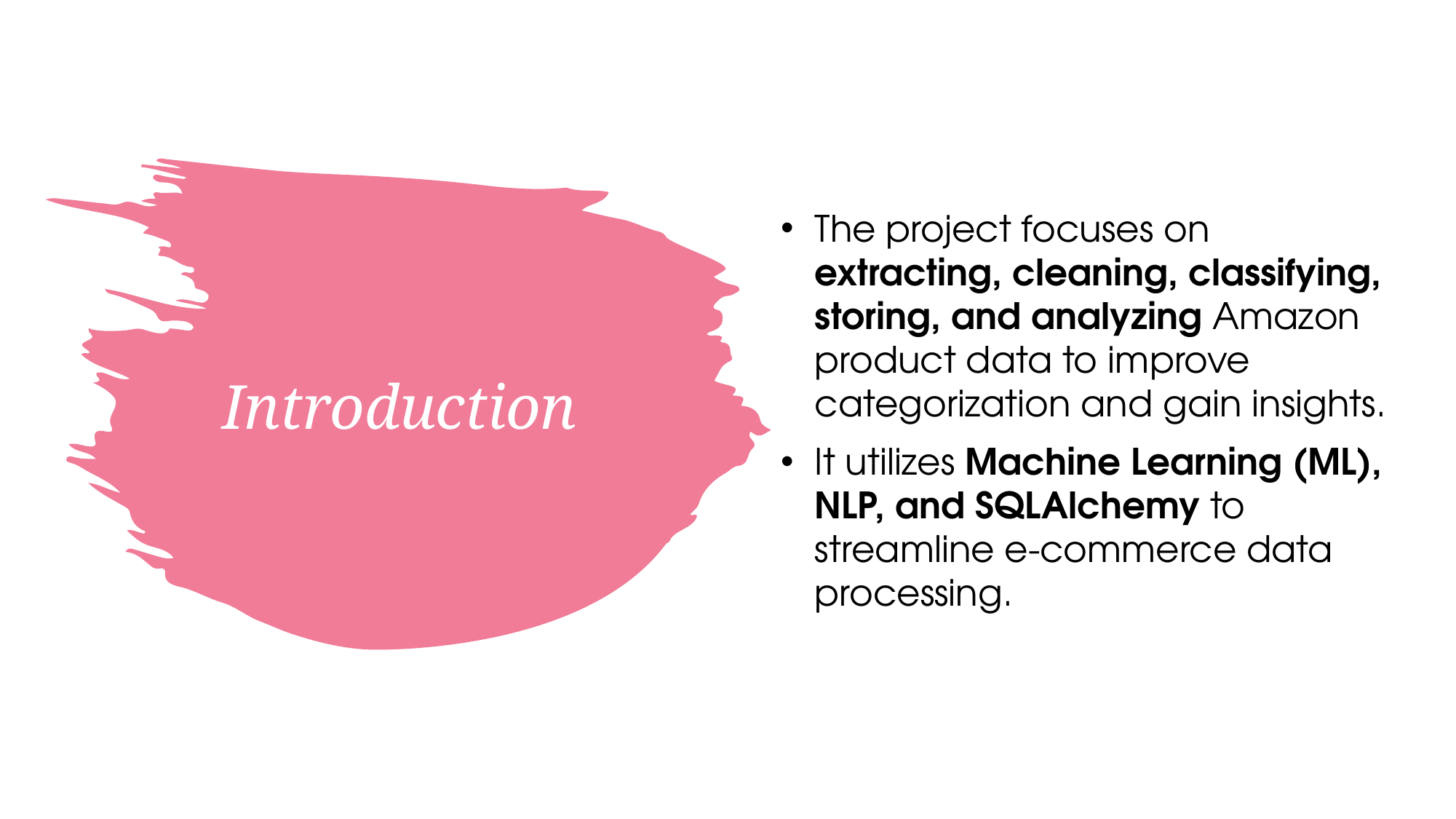

The project focuses on extracting, cleaning, classifying, storing, and analyzing Amazon product data to improve categorization and gain insights.
It utilizes Machine Learning (ML), NLP, and SQLAlchemy to streamline e-commerce data processing.
# Introduction